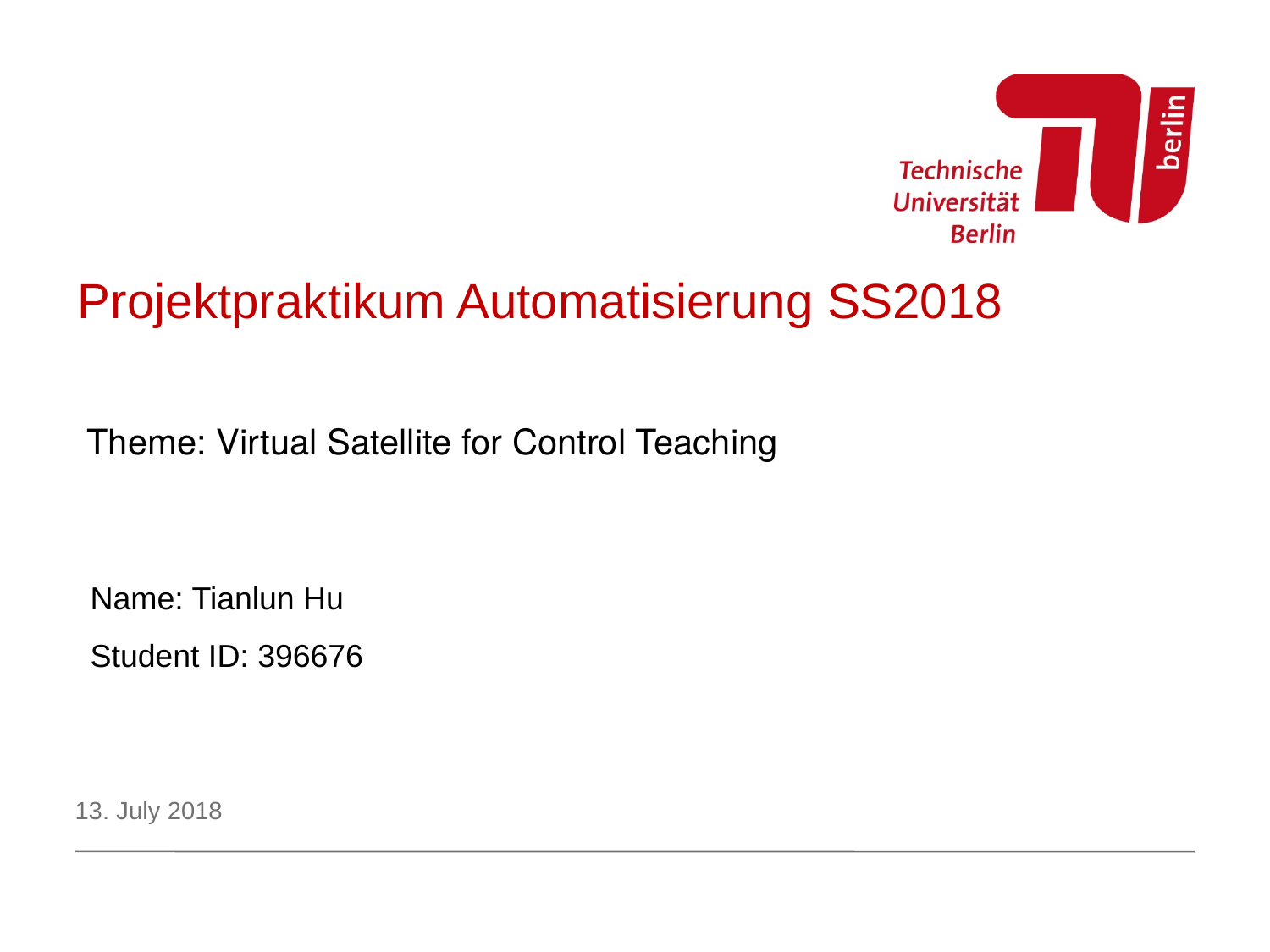

# Projektpraktikum Automatisierung SS2018
Theme: Virtual Satellite for Control Teaching
Name: Tianlun Hu
Student ID: 396676
13. July 2018